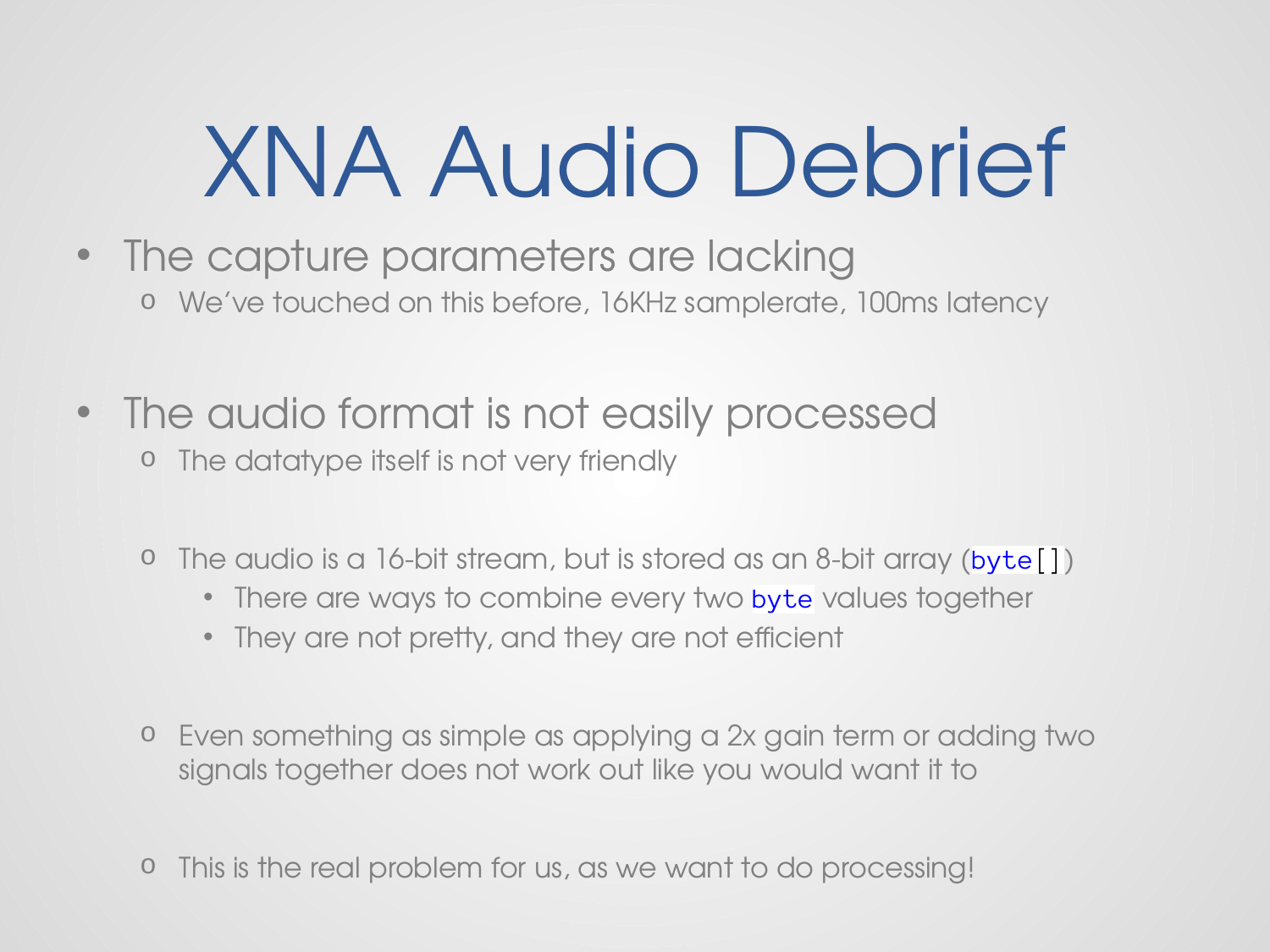

# XNA Audio Debrief
The capture parameters are lacking
We’ve touched on this before, 16KHz samplerate, 100ms latency

The audio format is not easily processed
The datatype itself is not very friendly

The audio is a 16-bit stream, but is stored as an 8-bit array (byte[])
There are ways to combine every two byte values together
They are not pretty, and they are not efficient

Even something as simple as applying a 2x gain term or adding two signals together does not work out like you would want it to

This is the real problem for us, as we want to do processing!